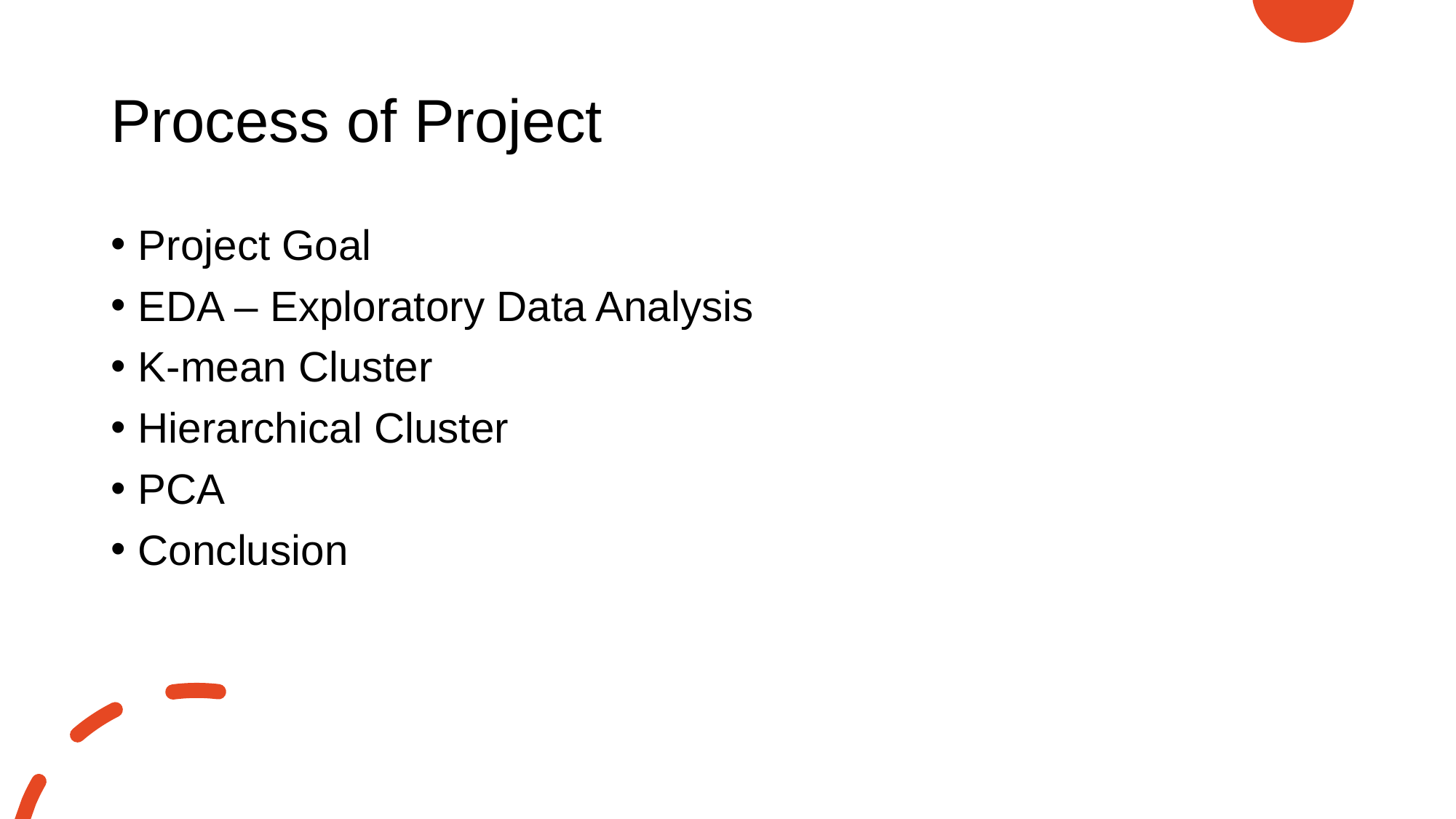

# Process of Project
Project Goal
EDA – Exploratory Data Analysis
K-mean Cluster
Hierarchical Cluster
PCA
Conclusion